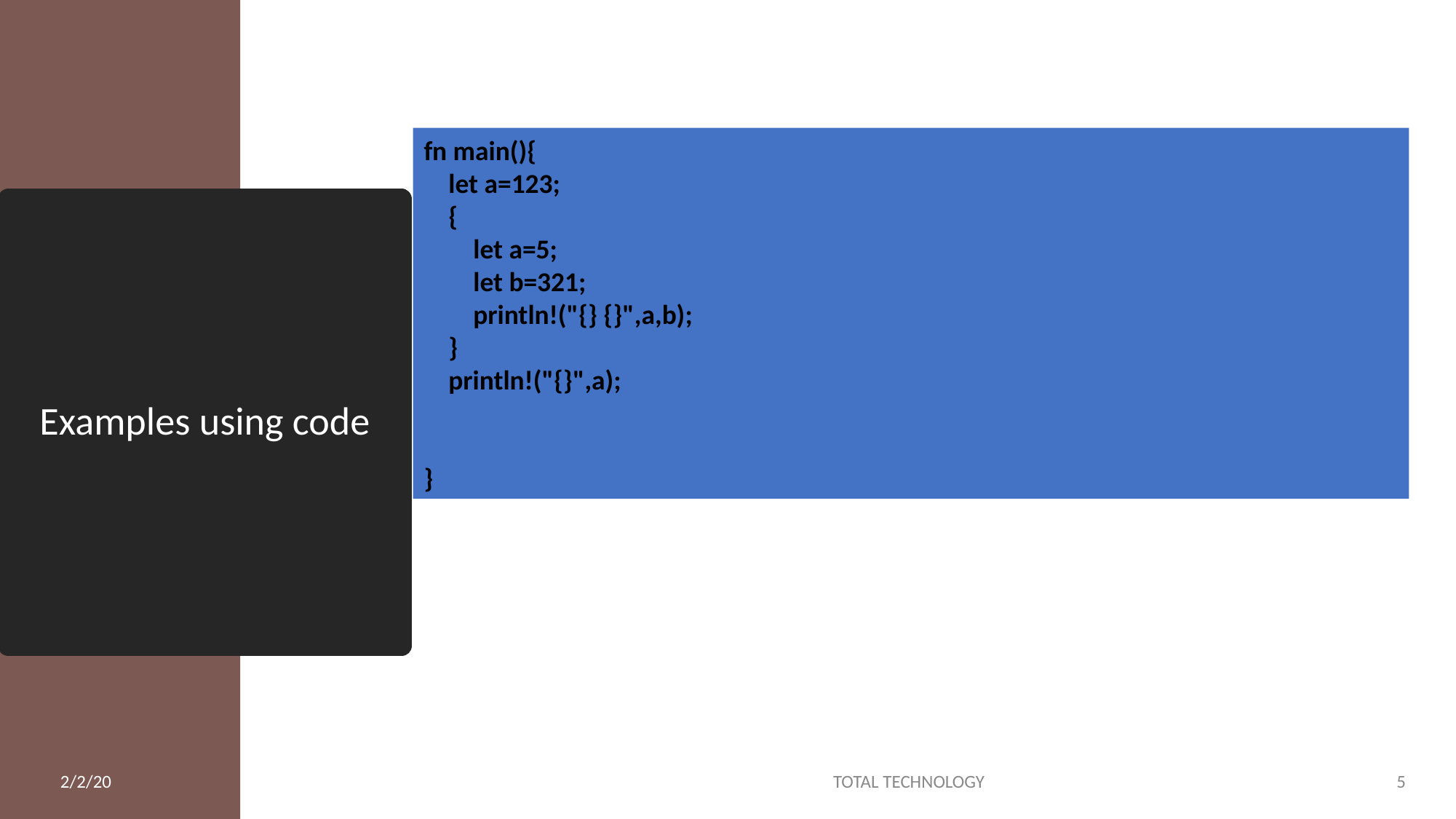

fn main(){
    let a=123;
    {
        let a=5;
        let b=321;
        println!("{} {}",a,b);
    }
    println!("{}",a);

}
# Examples using code
2/2/20
TOTAL TECHNOLOGY
5